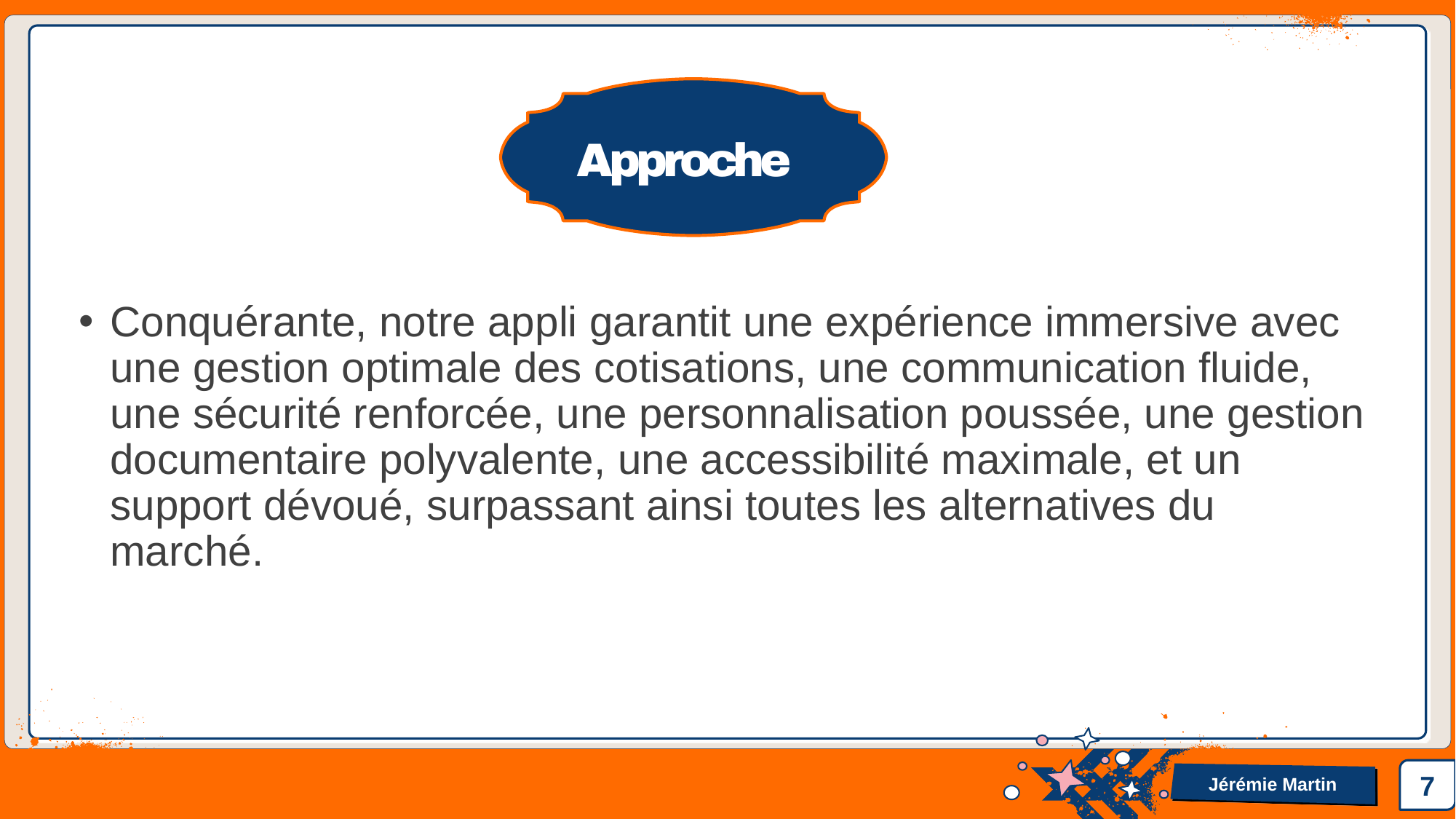

#

Approche
Conquérante, notre appli garantit une expérience immersive avec une gestion optimale des cotisations, une communication fluide, une sécurité renforcée, une personnalisation poussée, une gestion documentaire polyvalente, une accessibilité maximale, et un support dévoué, surpassant ainsi toutes les alternatives du marché.
7